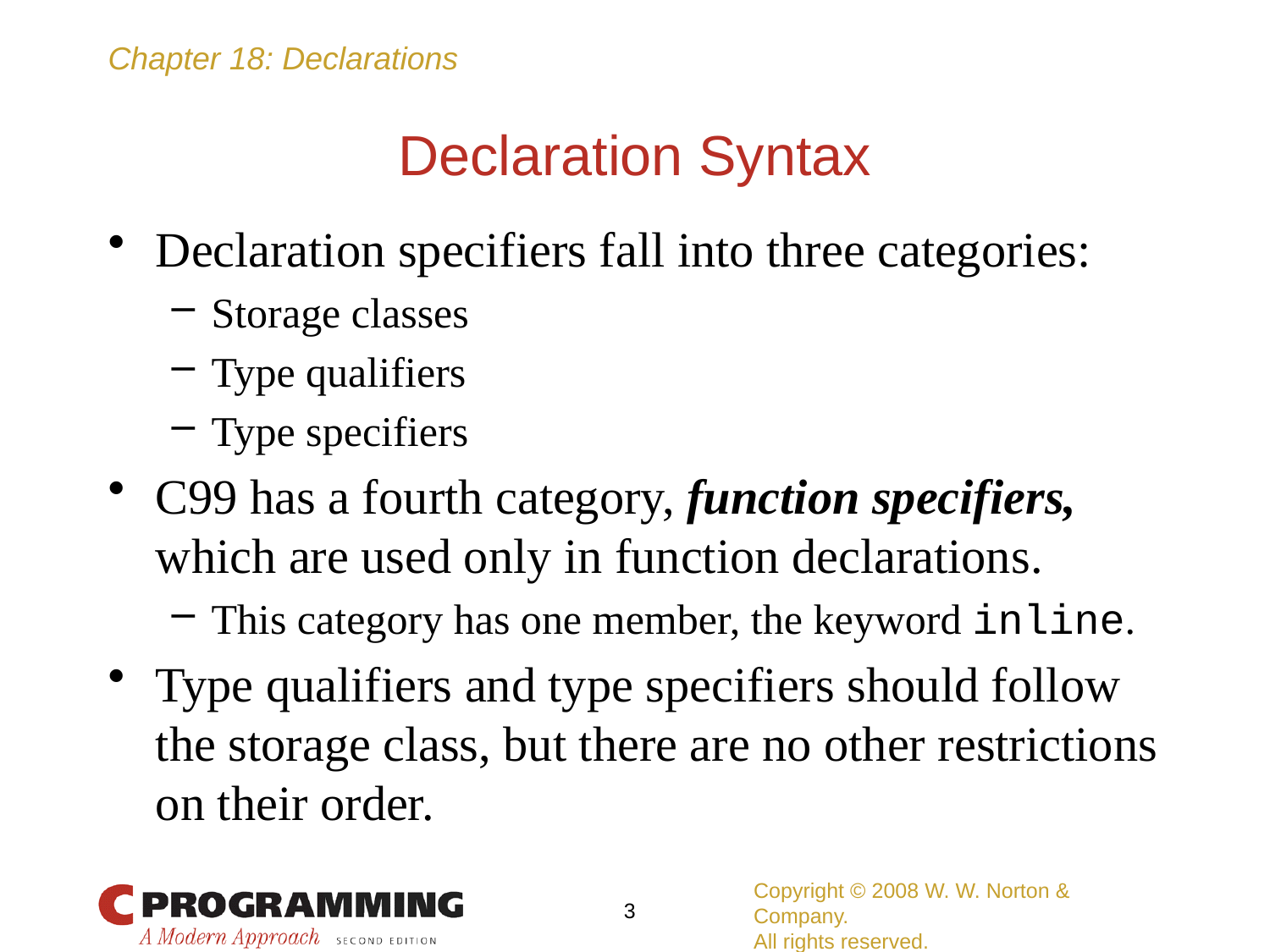

# Declaration Syntax
Declaration specifiers fall into three categories:
Storage classes
Type qualifiers
Type specifiers
C99 has a fourth category, function specifiers, which are used only in function declarations.
This category has one member, the keyword inline.
Type qualifiers and type specifiers should follow the storage class, but there are no other restrictions on their order.
Copyright © 2008 W. W. Norton & Company.
All rights reserved.
3